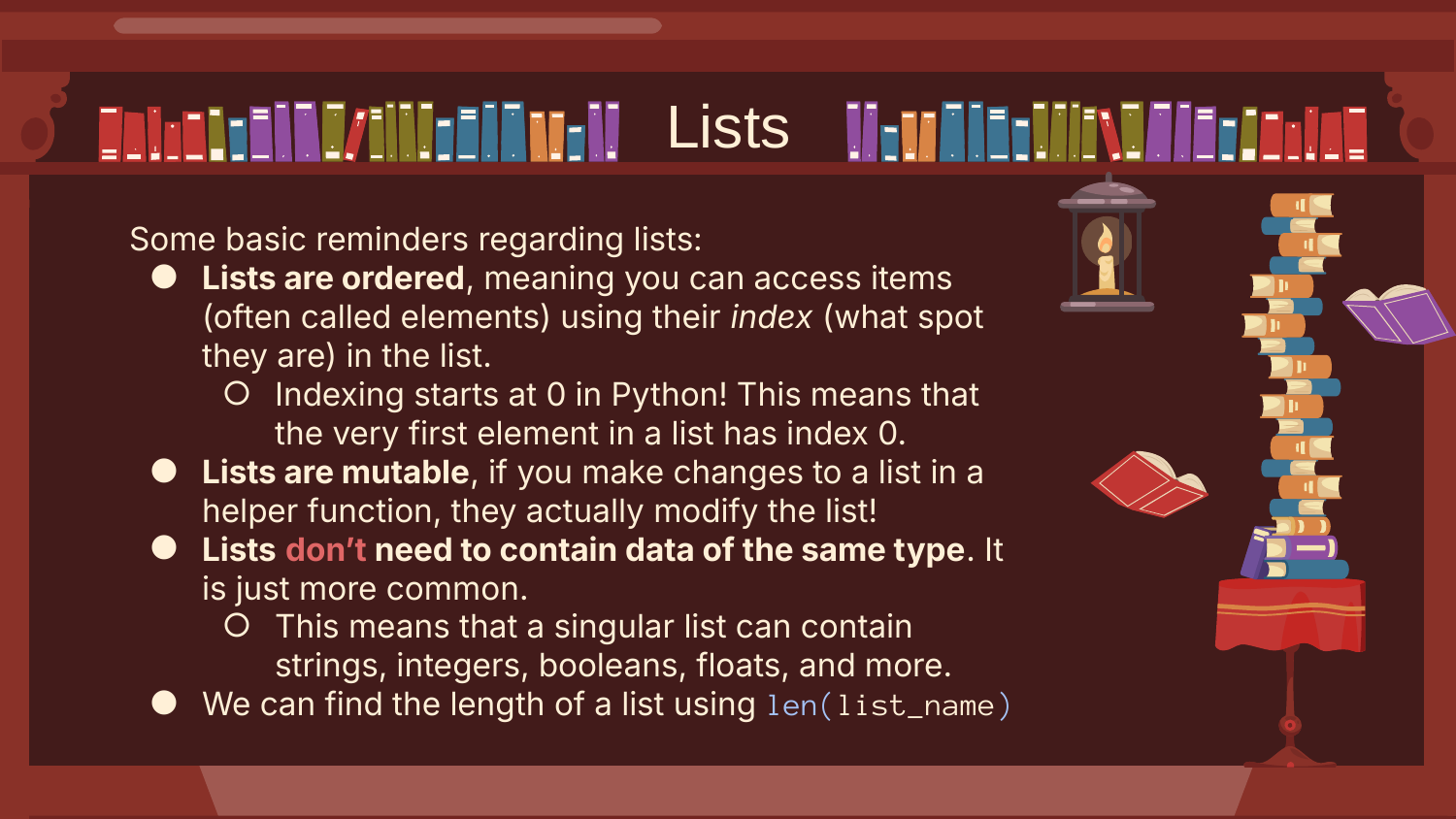

Lists

Some basic reminders regarding lists:
Lists are ordered, meaning you can access items (often called elements) using their index (what spot they are) in the list.
Indexing starts at 0 in Python! This means that the very first element in a list has index 0.
Lists are mutable, if you make changes to a list in a helper function, they actually modify the list!
Lists don’t need to contain data of the same type. It is just more common.
This means that a singular list can contain strings, integers, booleans, floats, and more.
We can find the length of a list using len(list_name)